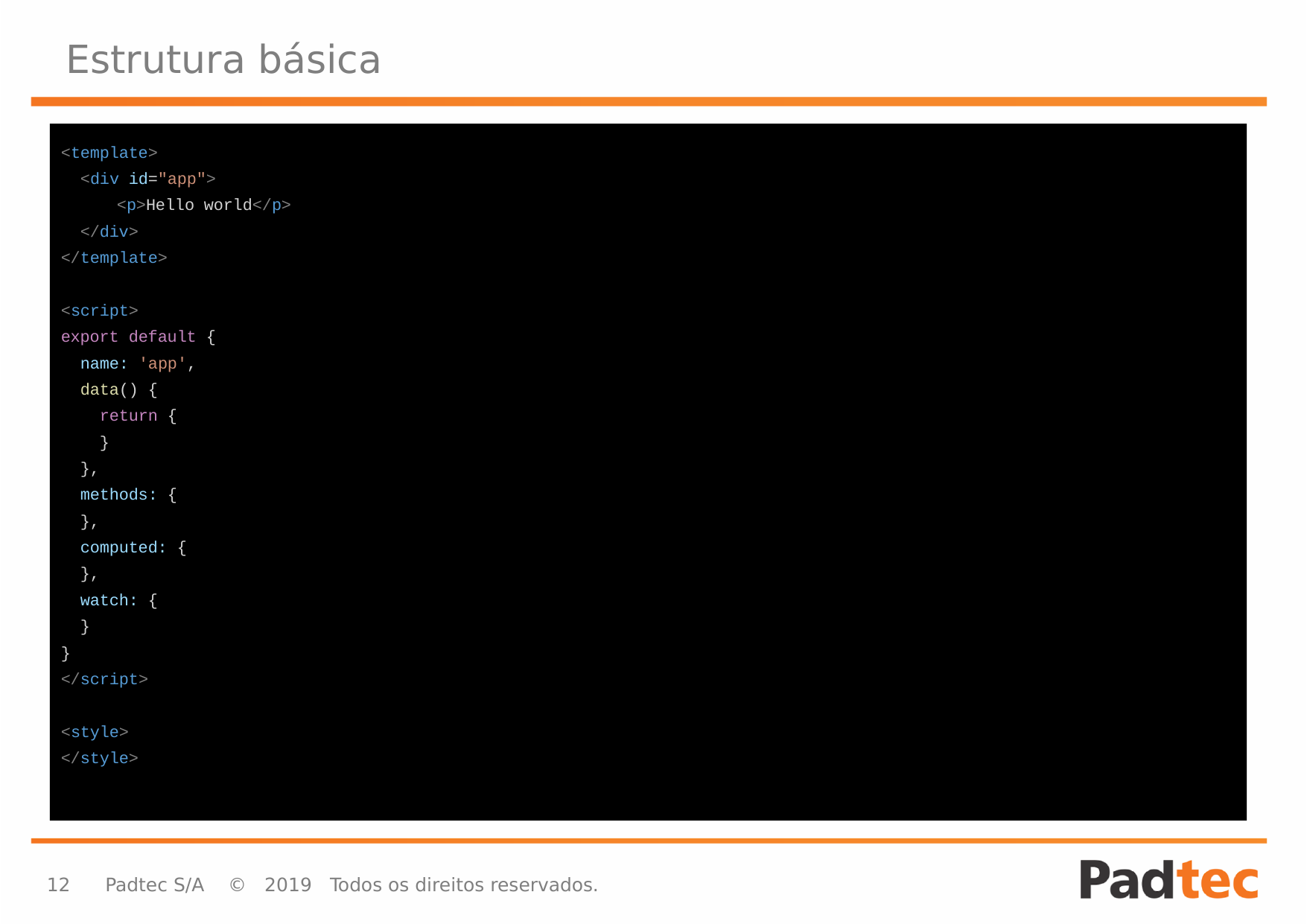

# Estrutura básica
<template>
  <div id="app">
<p>Hello world</p>
  </div>
</template>

<script>
export default {
  name: 'app',
  data() {
    return {
    }
  },
  methods: {
  },
  computed: {
  },
  watch: {
  }
}
</script>

<style>
</style>